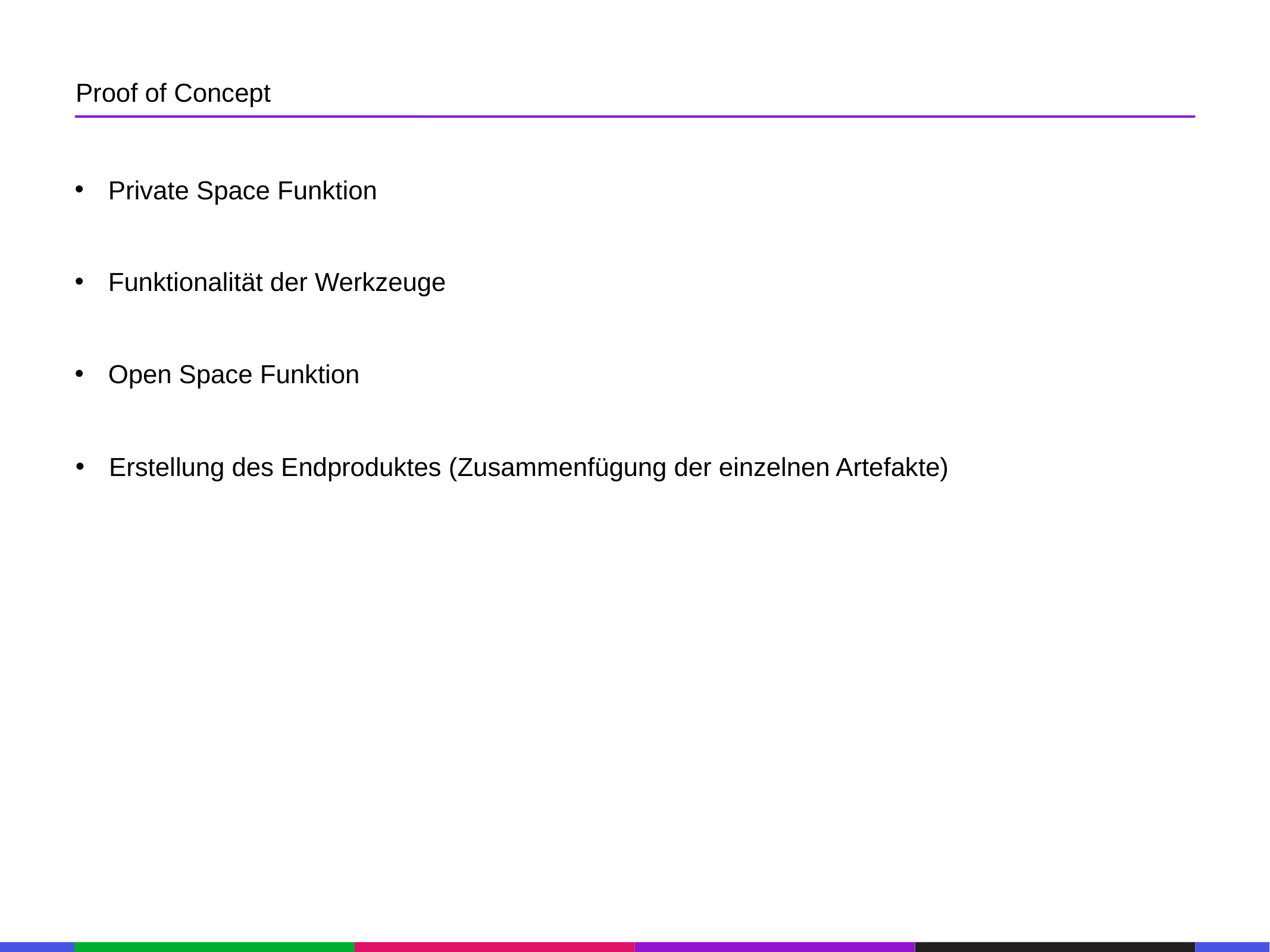

67
Proof of Concept
53

21
Private Space Funktion
53
21
Funktionalität der Werkzeuge
53
21
Open Space Funktion
53
21
53
Erstellung des Endproduktes (Zusammenfügung der einzelnen Artefakte)
21
53

21
53
21
53
21
53

133
21
133
21
133
21
133
21
133
21
133